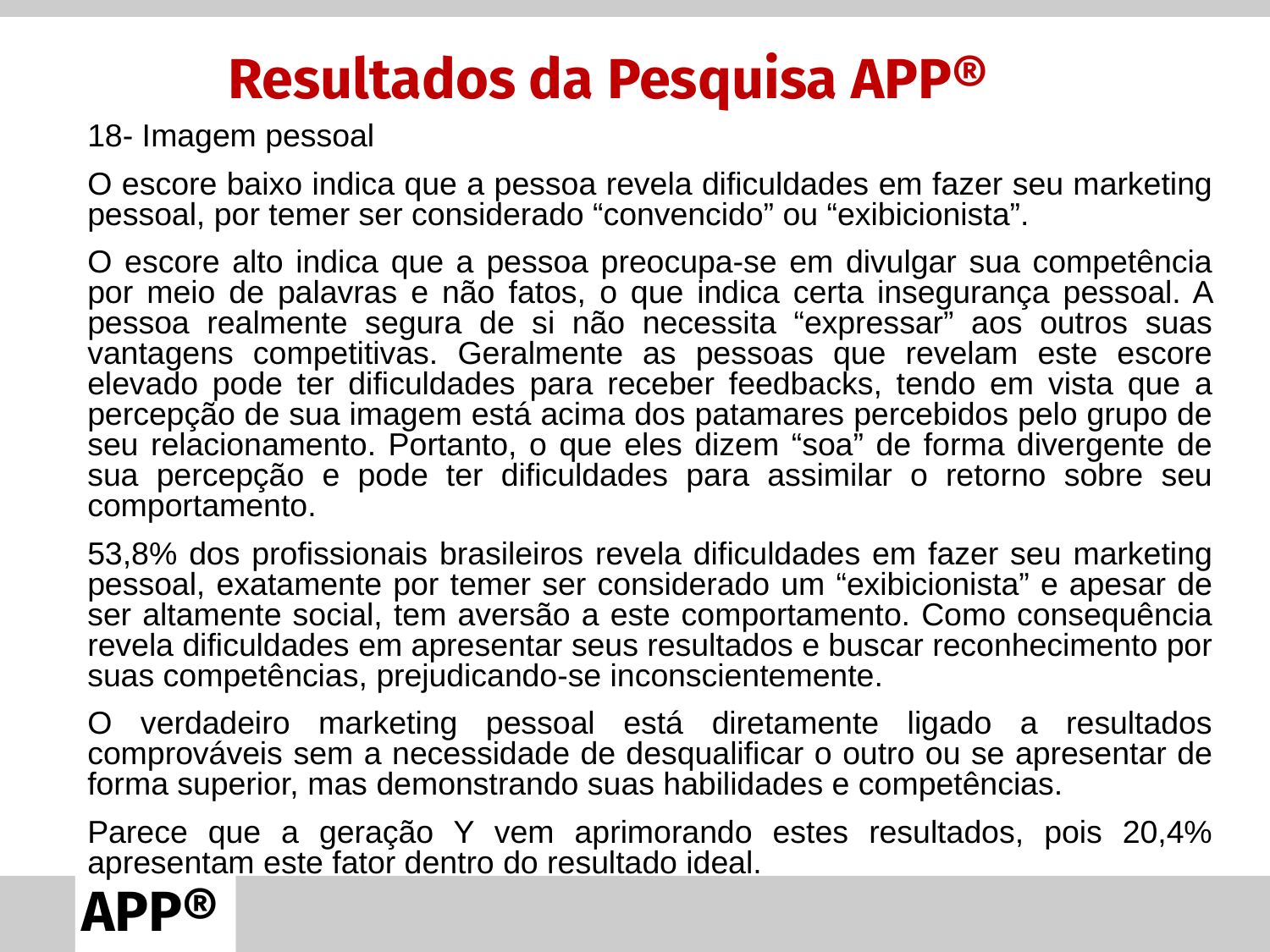

Resultados da Pesquisa APP®
18- Imagem pessoal
O escore baixo indica que a pessoa revela dificuldades em fazer seu marketing pessoal, por temer ser considerado “convencido” ou “exibicionista”.
O escore alto indica que a pessoa preocupa-se em divulgar sua competência por meio de palavras e não fatos, o que indica certa insegurança pessoal. A pessoa realmente segura de si não necessita “expressar” aos outros suas vantagens competitivas. Geralmente as pessoas que revelam este escore elevado pode ter dificuldades para receber feedbacks, tendo em vista que a percepção de sua imagem está acima dos patamares percebidos pelo grupo de seu relacionamento. Portanto, o que eles dizem “soa” de forma divergente de sua percepção e pode ter dificuldades para assimilar o retorno sobre seu comportamento.
53,8% dos profissionais brasileiros revela dificuldades em fazer seu marketing pessoal, exatamente por temer ser considerado um “exibicionista” e apesar de ser altamente social, tem aversão a este comportamento. Como consequência revela dificuldades em apresentar seus resultados e buscar reconhecimento por suas competências, prejudicando-se inconscientemente.
O verdadeiro marketing pessoal está diretamente ligado a resultados comprováveis sem a necessidade de desqualificar o outro ou se apresentar de forma superior, mas demonstrando suas habilidades e competências.
Parece que a geração Y vem aprimorando estes resultados, pois 20,4% apresentam este fator dentro do resultado ideal.